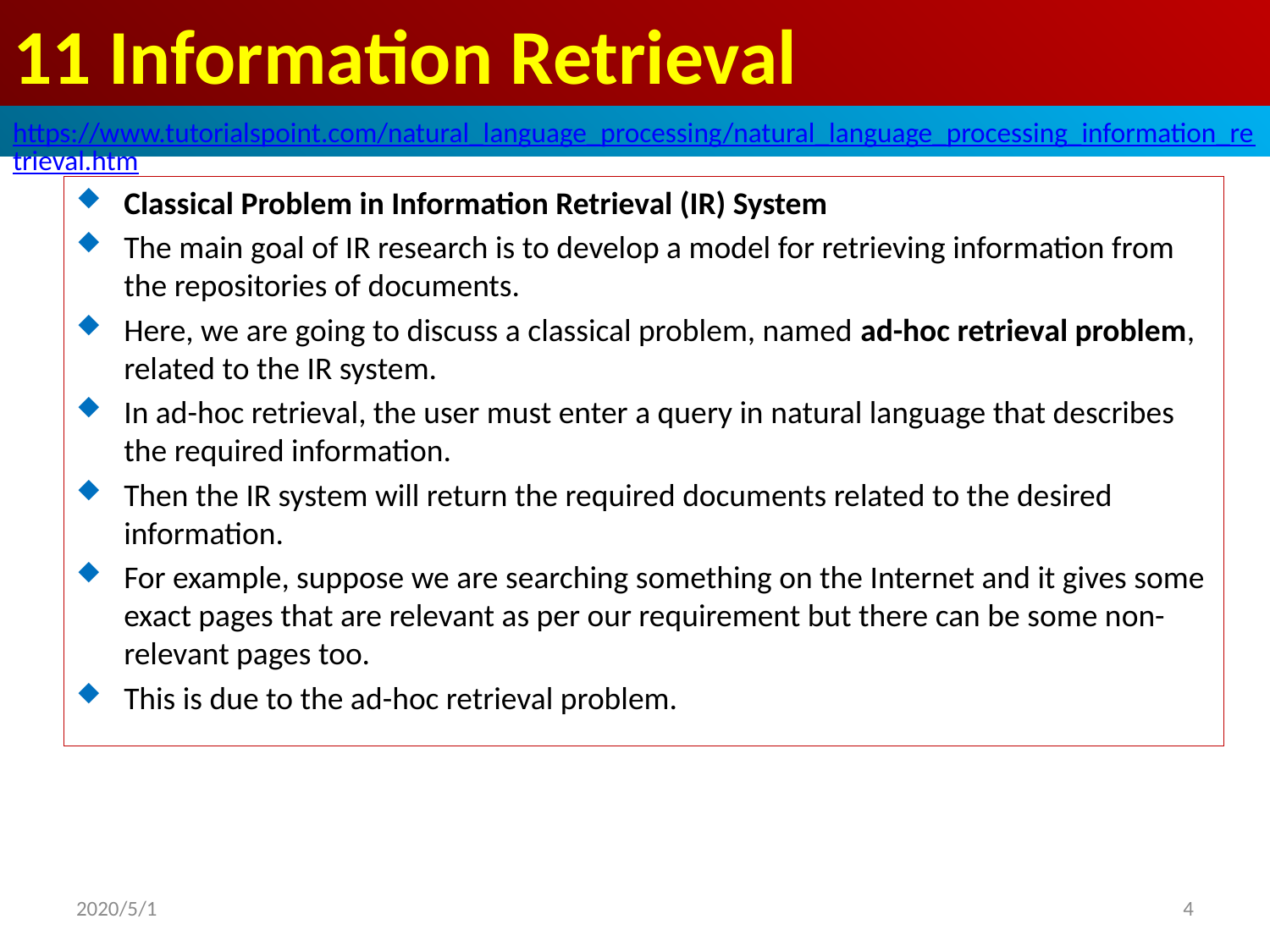

# 11 Information Retrieval
https://www.tutorialspoint.com/natural_language_processing/natural_language_processing_information_retrieval.htm
Classical Problem in Information Retrieval (IR) System
The main goal of IR research is to develop a model for retrieving information from the repositories of documents.
Here, we are going to discuss a classical problem, named ad-hoc retrieval problem, related to the IR system.
In ad-hoc retrieval, the user must enter a query in natural language that describes the required information.
Then the IR system will return the required documents related to the desired information.
For example, suppose we are searching something on the Internet and it gives some exact pages that are relevant as per our requirement but there can be some non-relevant pages too.
This is due to the ad-hoc retrieval problem.
2020/5/1
4